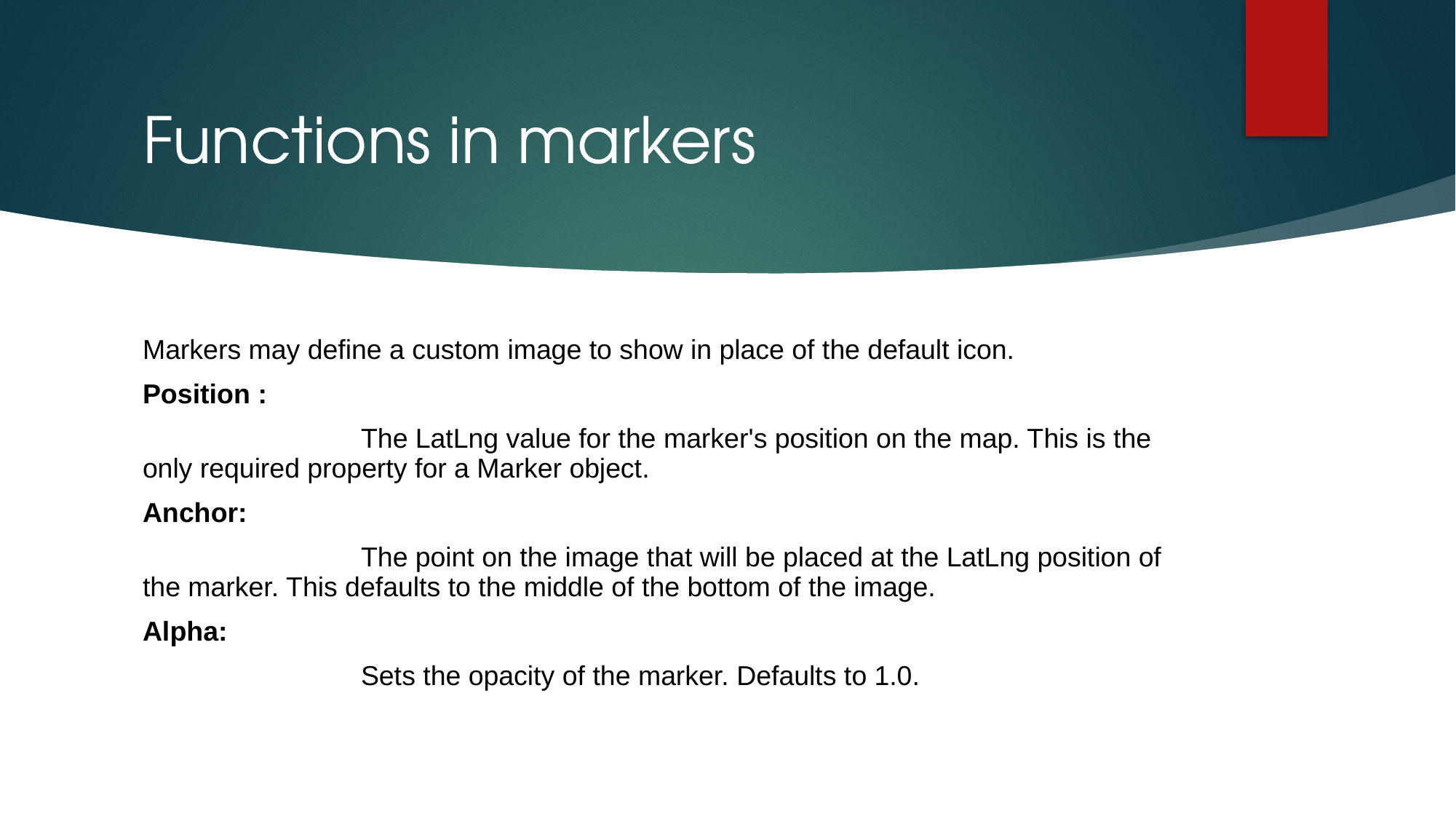

# Functions in markers

Markers may define a custom image to show in place of the default icon.
Position :
		The LatLng value for the marker's position on the map. This is the only required property for a Marker object.
Anchor:
		The point on the image that will be placed at the LatLng position of the marker. This defaults to the middle of the bottom of the image.
Alpha:
		Sets the opacity of the marker. Defaults to 1.0.